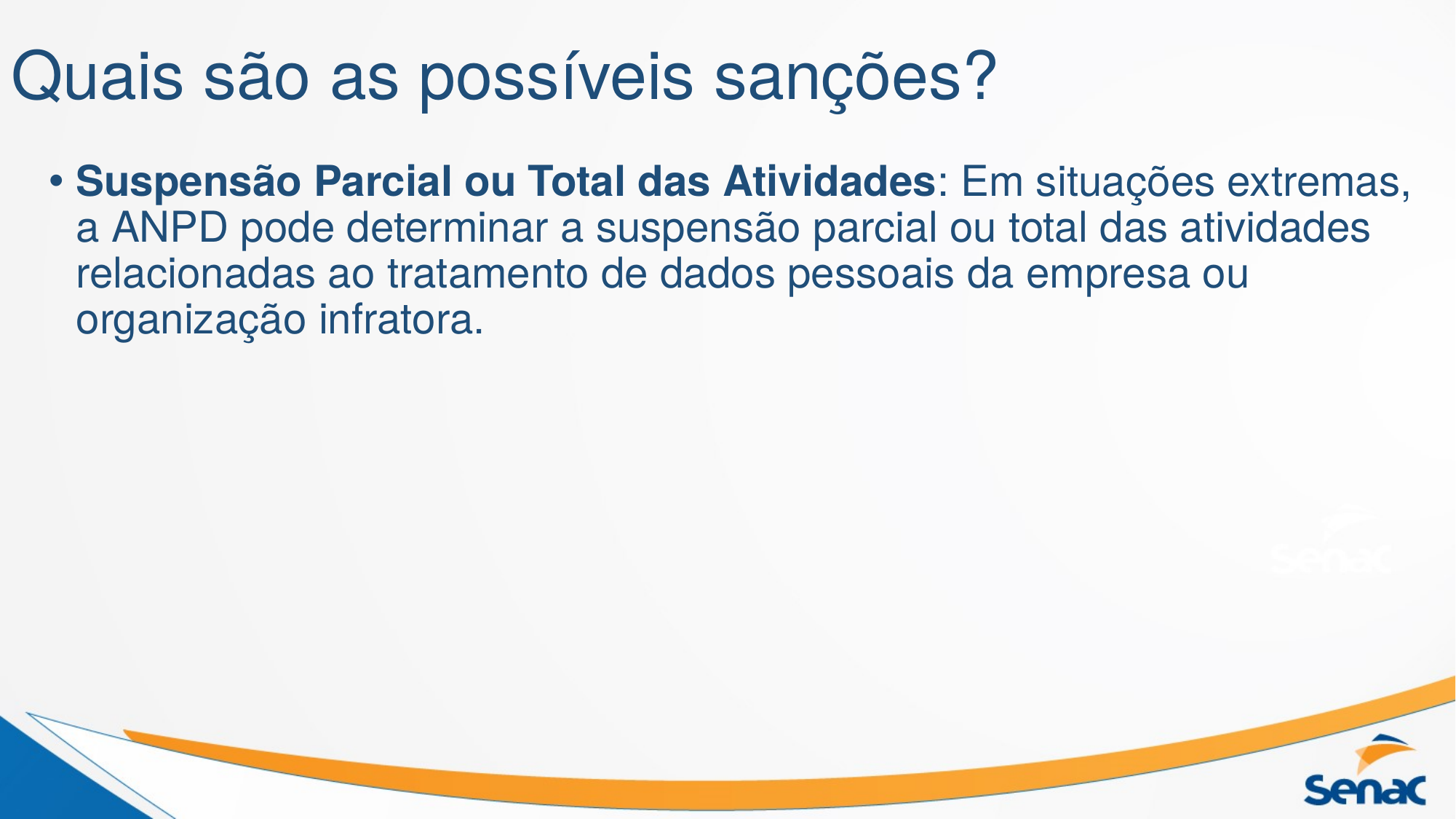

# Quais são as possíveis sanções?
Suspensão Parcial ou Total das Atividades: Em situações extremas, a ANPD pode determinar a suspensão parcial ou total das atividades relacionadas ao tratamento de dados pessoais da empresa ou organização infratora.